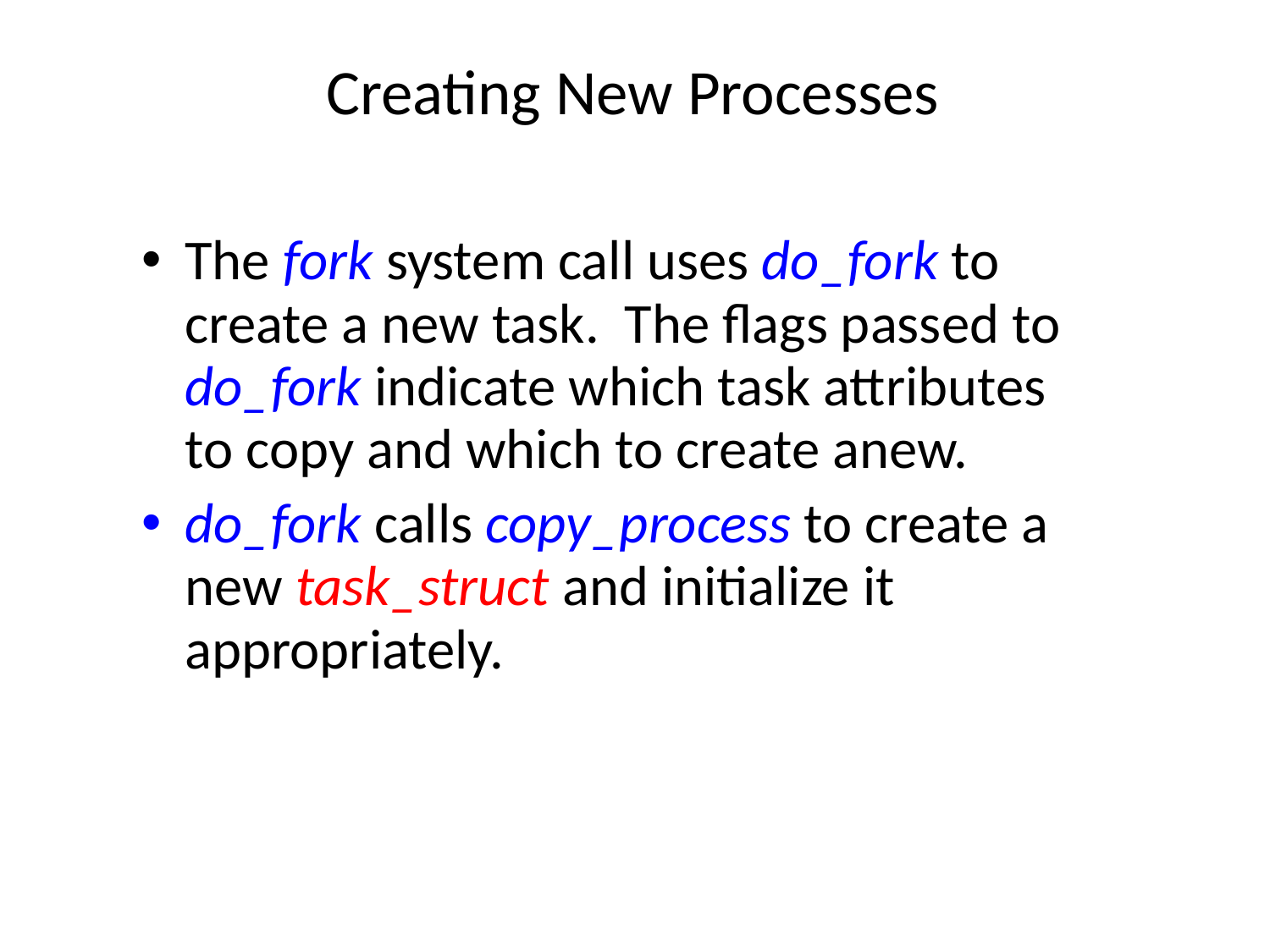

# Creating New Processes
The fork system call uses do_fork to create a new task.  The flags passed to do_fork indicate which task attributes to copy and which to create anew.
do_fork calls copy_process to create a new task_struct and initialize it appropriately.